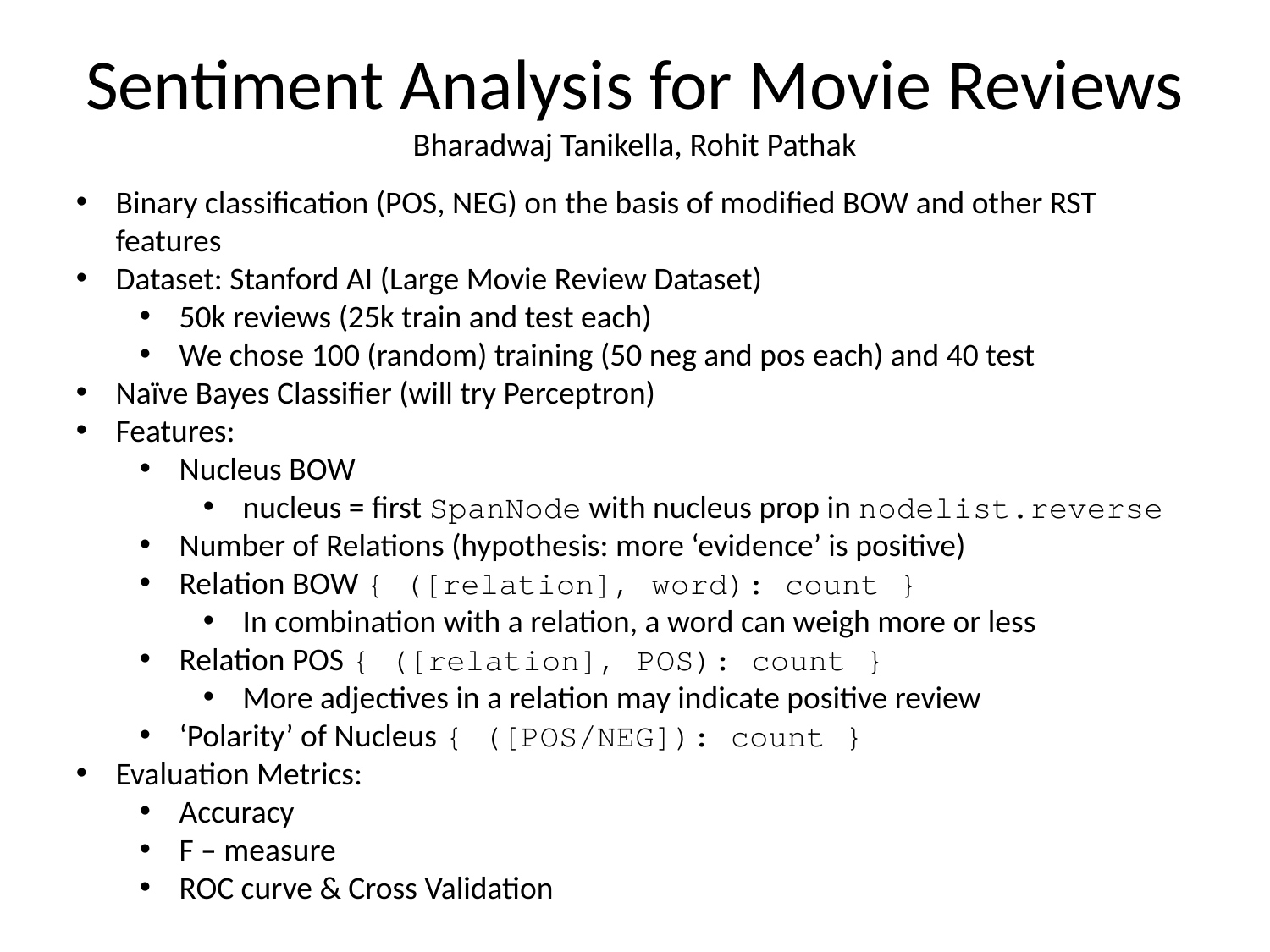

# Sentiment Analysis for Movie Reviews Bharadwaj Tanikella, Rohit Pathak
Binary classification (POS, NEG) on the basis of modified BOW and other RST features
Dataset: Stanford AI (Large Movie Review Dataset)
50k reviews (25k train and test each)
We chose 100 (random) training (50 neg and pos each) and 40 test
Naïve Bayes Classifier (will try Perceptron)
Features:
Nucleus BOW
nucleus = first SpanNode with nucleus prop in nodelist.reverse
Number of Relations (hypothesis: more ‘evidence’ is positive)
Relation BOW { ([relation], word): count }
In combination with a relation, a word can weigh more or less
Relation POS { ([relation], POS): count }
More adjectives in a relation may indicate positive review
‘Polarity’ of Nucleus { ([POS/NEG]): count }
Evaluation Metrics:
Accuracy
F – measure
ROC curve & Cross Validation